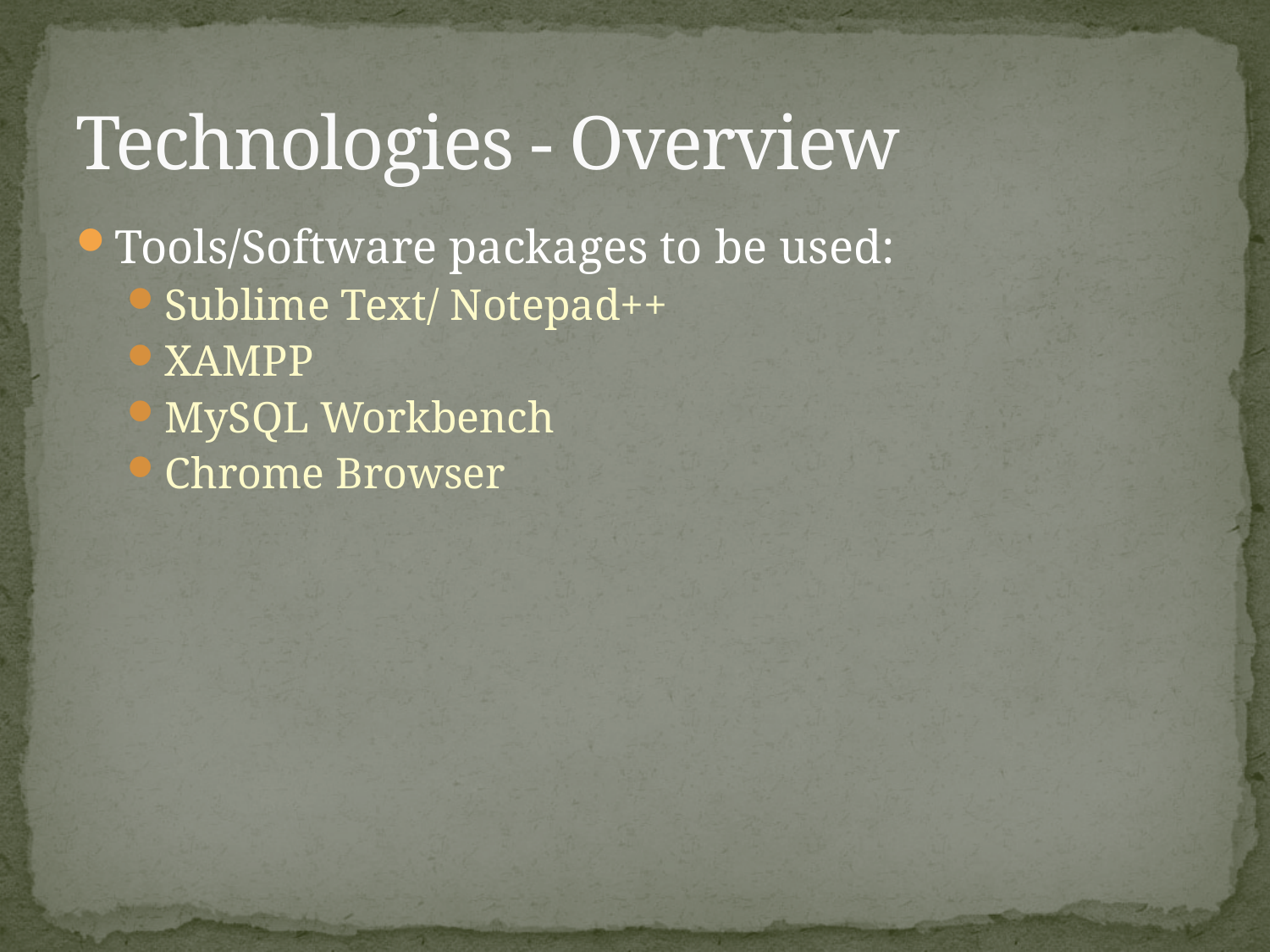

# Technologies - Overview
Tools/Software packages to be used:
Sublime Text/ Notepad++
XAMPP
MySQL Workbench
Chrome Browser